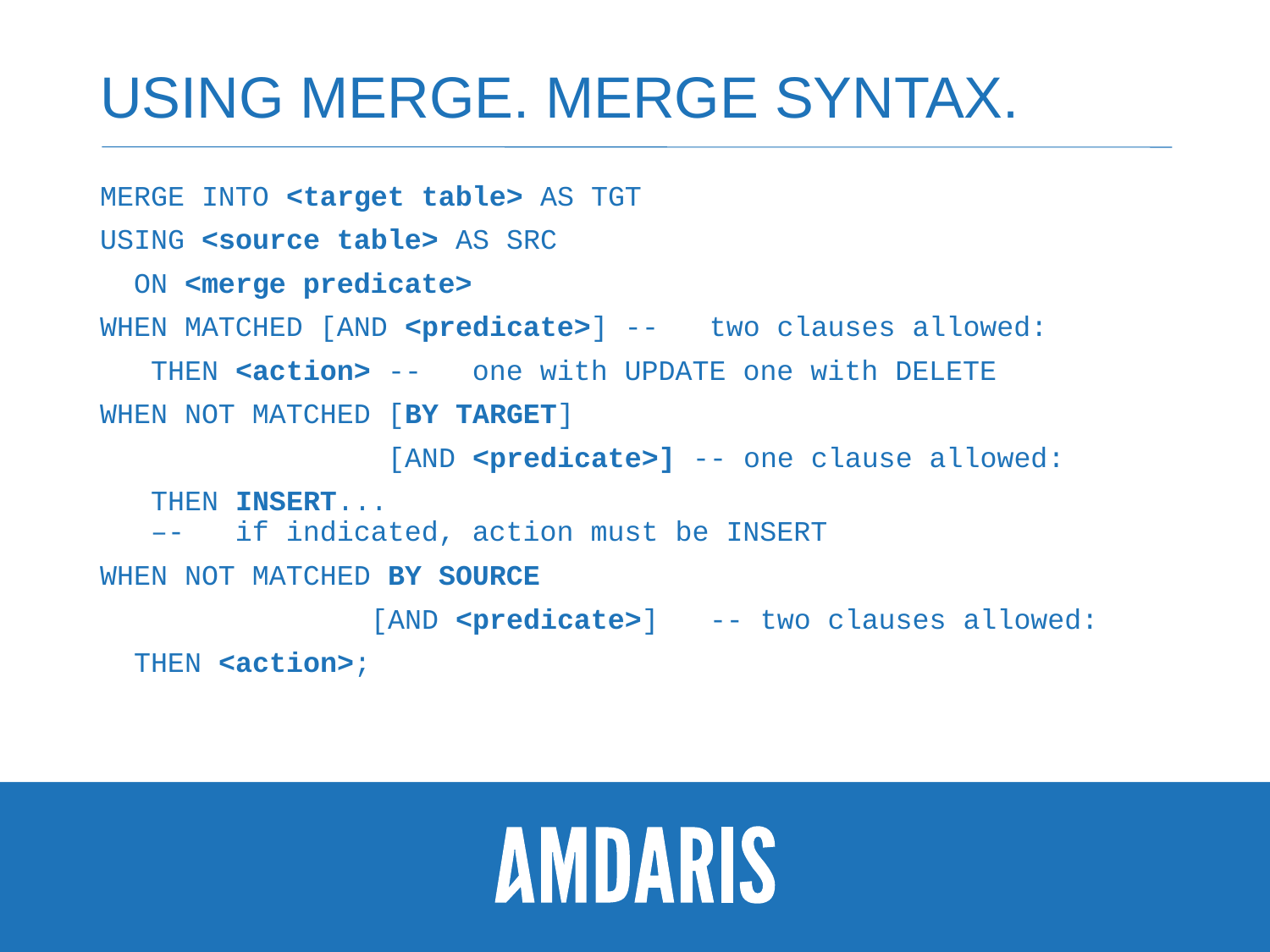

# Using Merge. MERGE SYNTAX.
MERGE INTO <target table> AS TGT
USING <source table> AS SRC
  ON <merge predicate>
WHEN MATCHED [AND <predicate>] --   two clauses allowed:
   THEN <action> --   one with UPDATE one with DELETE
WHEN NOT MATCHED [BY TARGET]
                 [AND <predicate>] -- one clause allowed:
   THEN INSERT...                                                  –-   if indicated, action must be INSERT
WHEN NOT MATCHED BY SOURCE
                [AND <predicate>]   -- two clauses allowed:
  THEN <action>;